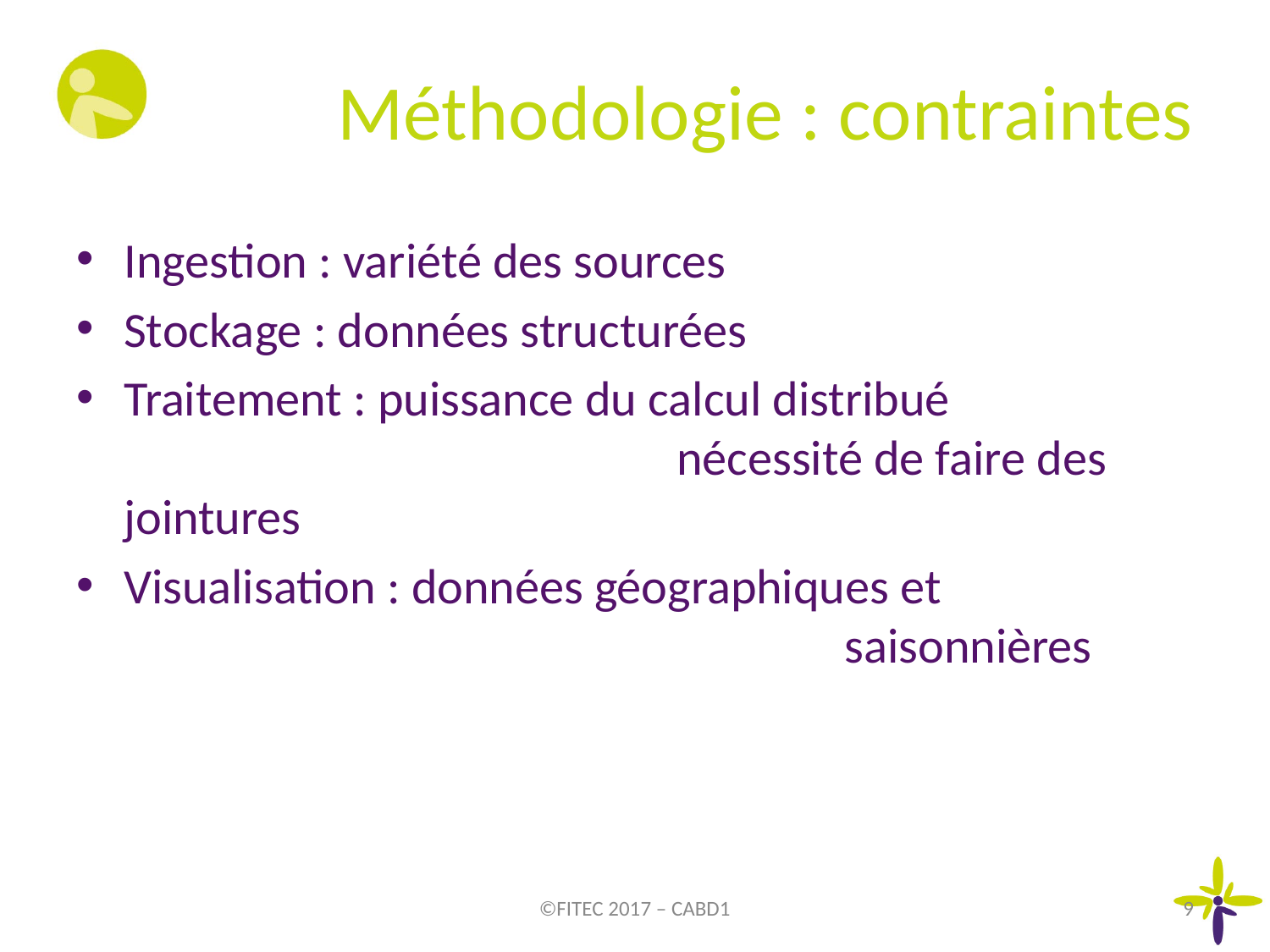

# Méthodologie : contraintes
Ingestion : variété des sources
Stockage : données structurées
Traitement : puissance du calcul distribué
			    	    nécessité de faire des jointures
Visualisation : données géographiques et 						                   saisonnières
©FITEC 2017 – CABD1
9